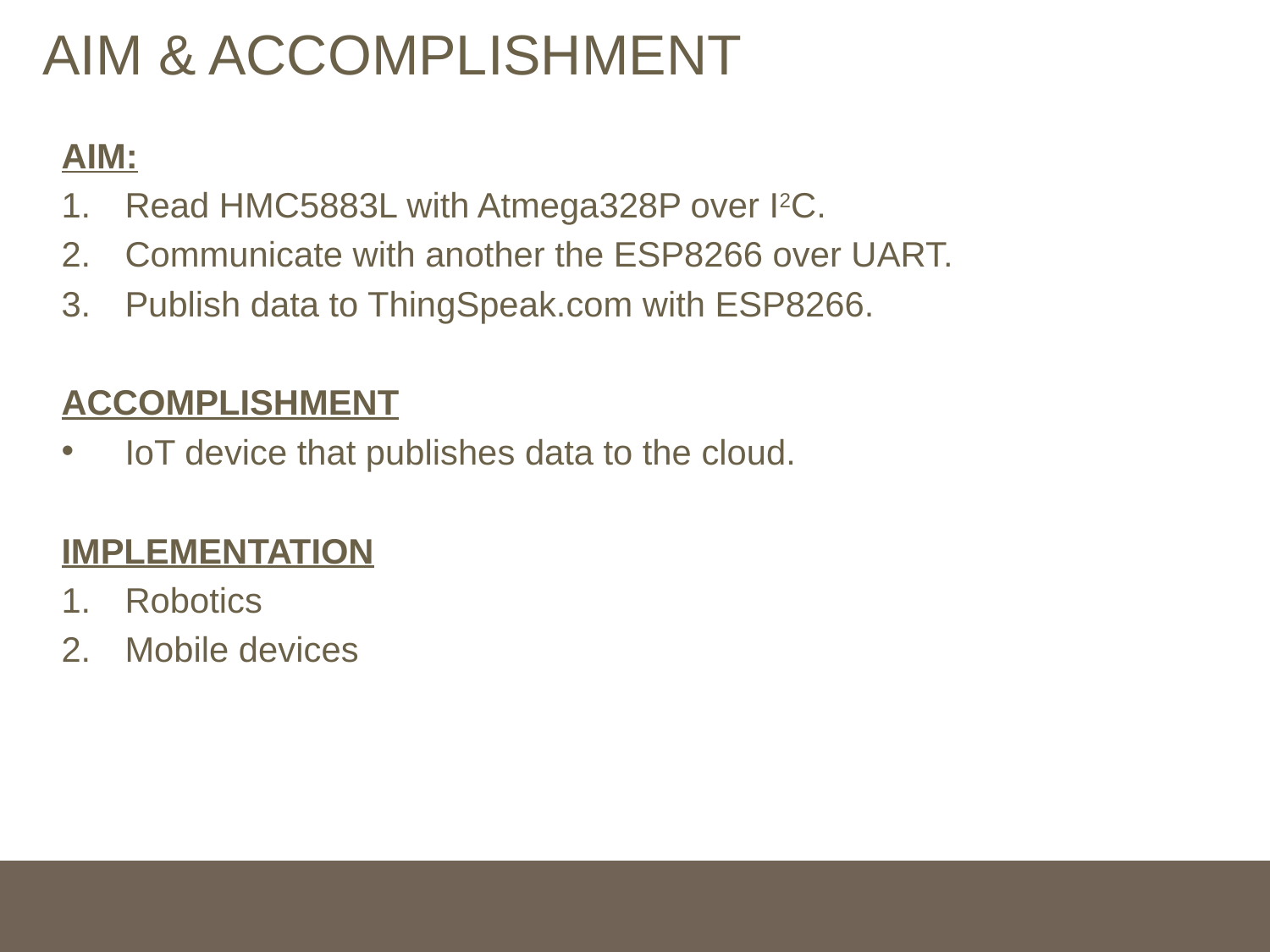

# AIM & ACCOMPLISHMENT
AIM:
Read HMC5883L with Atmega328P over I2C.
Communicate with another the ESP8266 over UART.
Publish data to ThingSpeak.com with ESP8266.

ACCOMPLISHMENT
IoT device that publishes data to the cloud.

IMPLEMENTATION
Robotics
Mobile devices